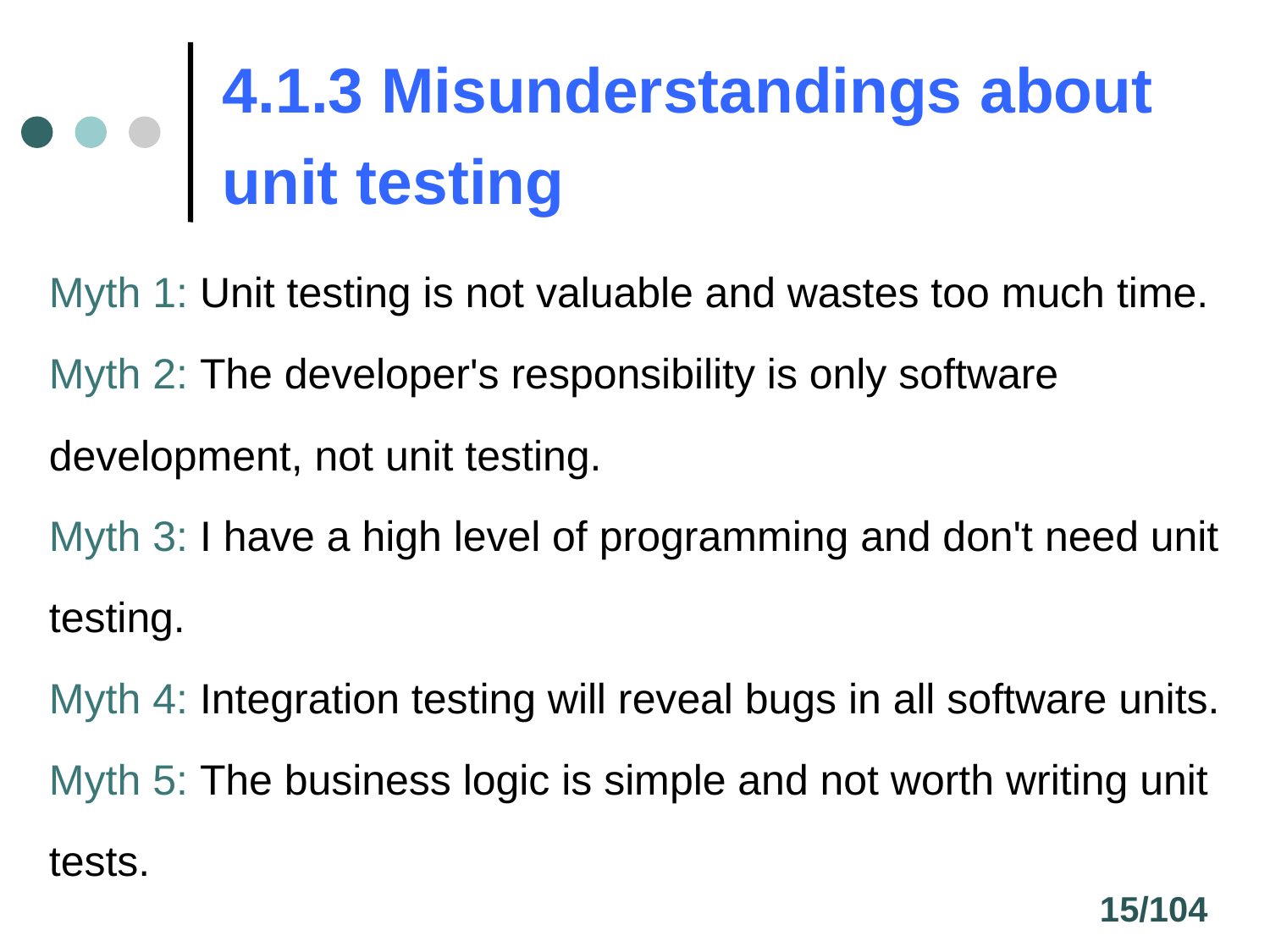

# 4.1.3 Misunderstandings about unit testing
Myth 1: Unit testing is not valuable and wastes too much time.
Myth 2: The developer's responsibility is only software development, not unit testing.
Myth 3: I have a high level of programming and don't need unit testing.
Myth 4: Integration testing will reveal bugs in all software units.
Myth 5: The business logic is simple and not worth writing unit tests.
15/104